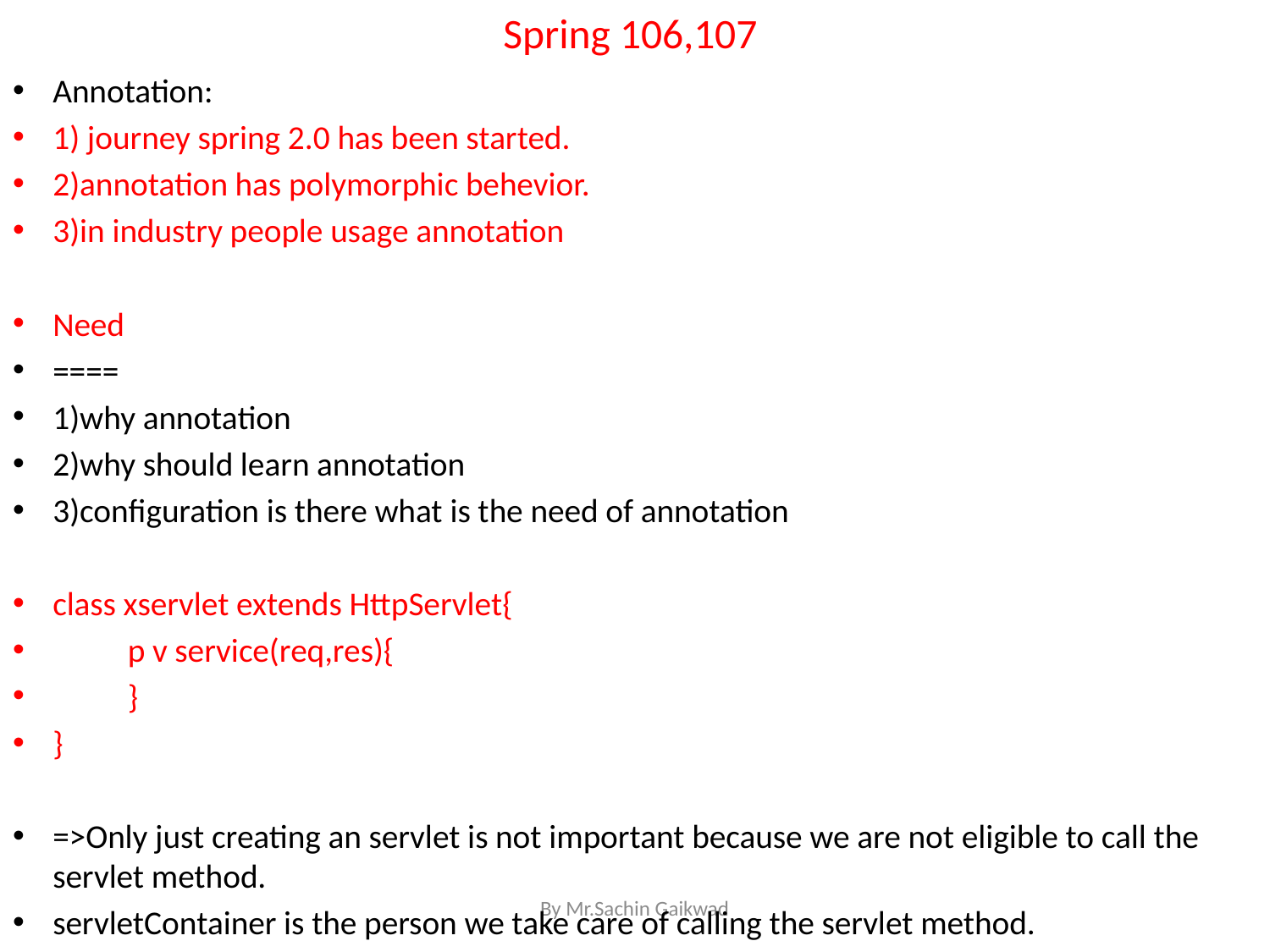

# Spring 106,107
Annotation:
1) journey spring 2.0 has been started.
2)annotation has polymorphic behevior.
3)in industry people usage annotation

Need
====
1)why annotation
2)why should learn annotation
3)configuration is there what is the need of annotation

class xservlet extends HttpServlet{
	p v service(req,res){
	}
}

=>Only just creating an servlet is not important because we are not eligible to call the servlet method.
servletContainer is the person we take care of calling the servlet method.

By Mr.Sachin Gaikwad